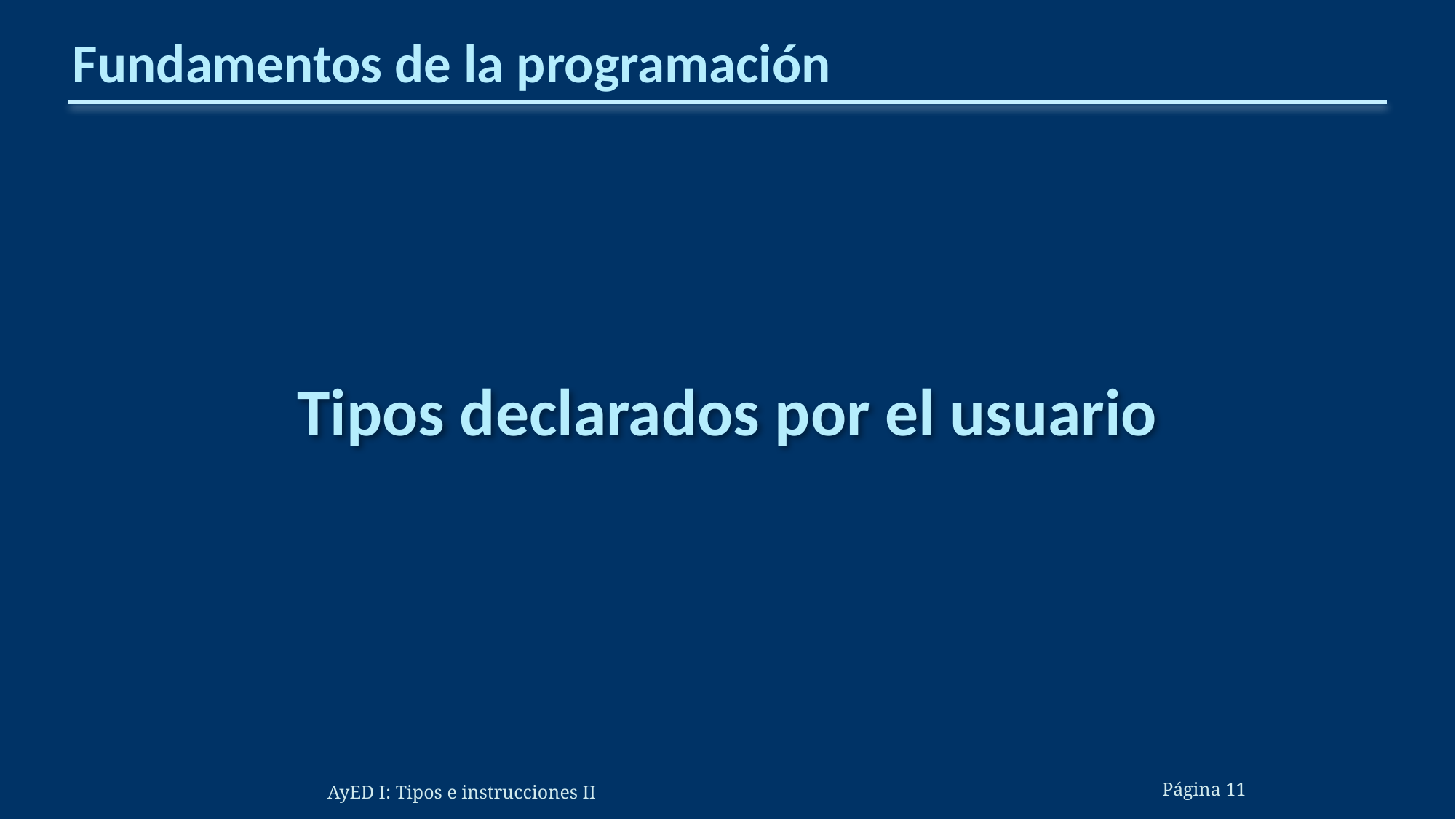

# Fundamentos de la programación
Tipos declarados por el usuario
AyED I: Tipos e instrucciones II
Página 11